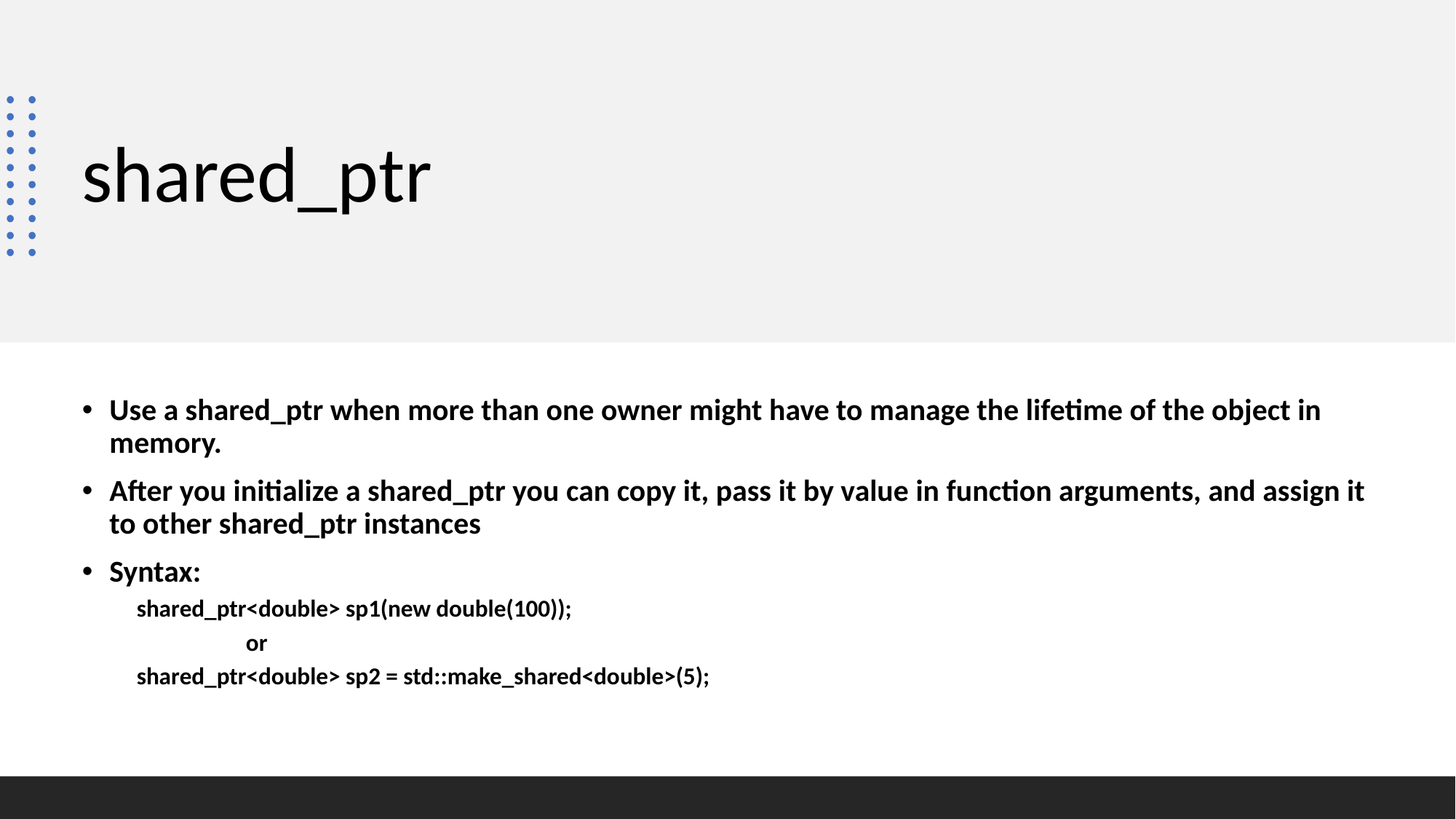

# shared_ptr

Use a shared_ptr when more than one owner might have to manage the lifetime of the object in memory.
After you initialize a shared_ptr you can copy it, pass it by value in function arguments, and assign it to other shared_ptr instances
Syntax:
shared_ptr<double> sp1(new double(100));
	or
shared_ptr<double> sp2 = std::make_shared<double>(5);